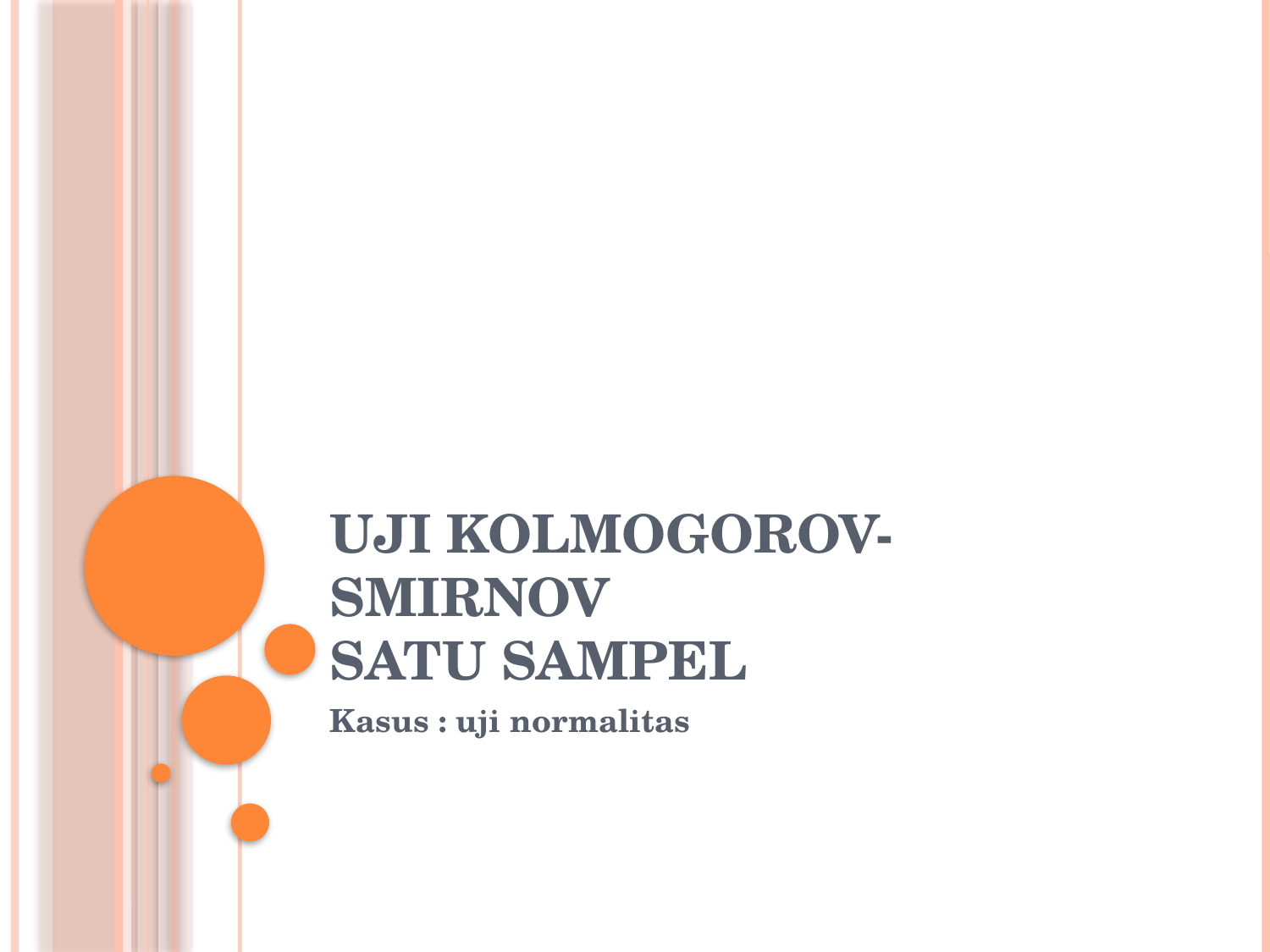

# UJI KOLMOGOROV-SMIRNOV SATU SAMPEL
Kasus : uji normalitas